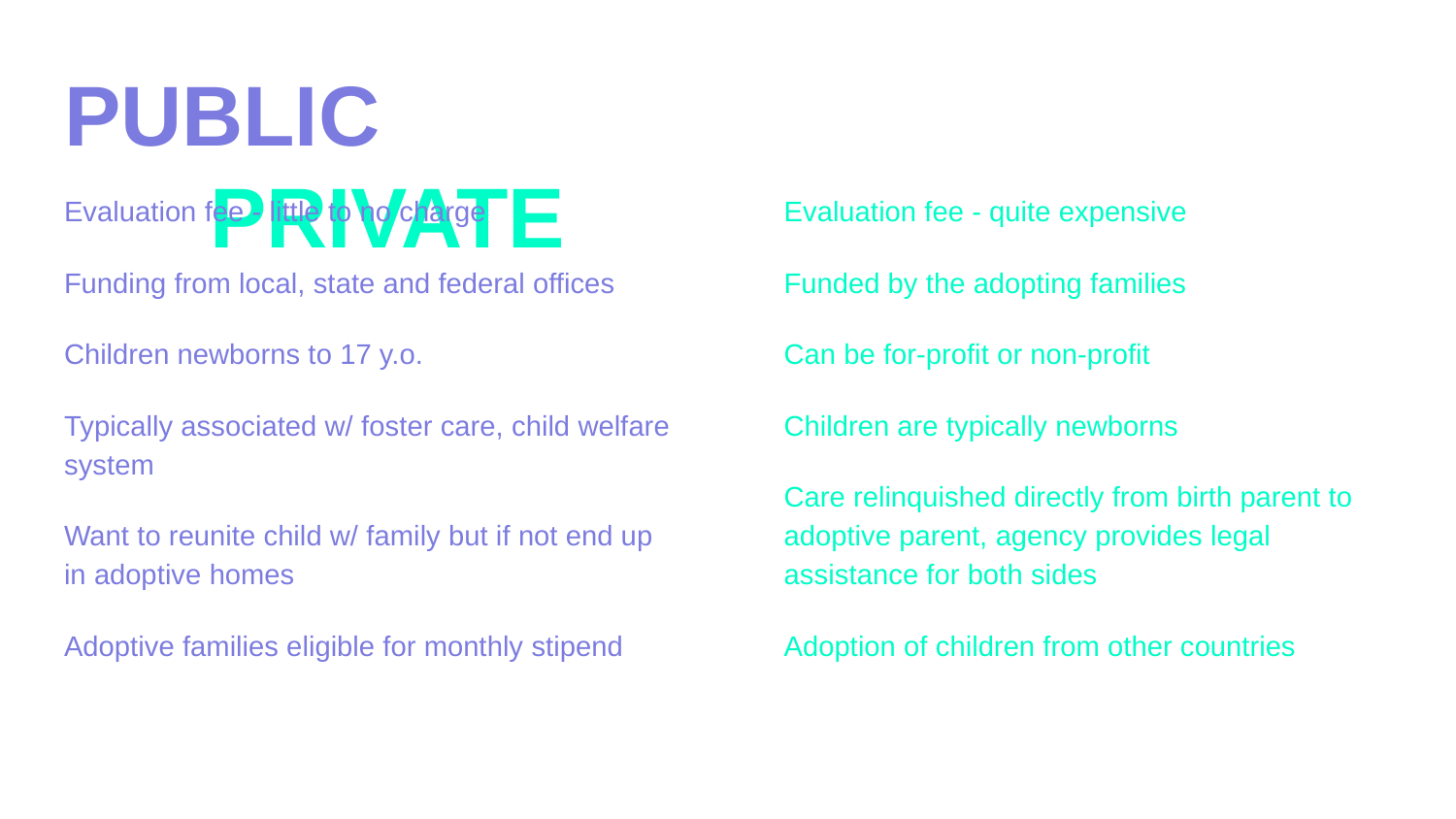

# PUBLIC								PRIVATE
Evaluation fee - little to no charge
Funding from local, state and federal offices
Children newborns to 17 y.o.
Typically associated w/ foster care, child welfare system
Want to reunite child w/ family but if not end up in adoptive homes
Adoptive families eligible for monthly stipend
Evaluation fee - quite expensive
Funded by the adopting families
Can be for-profit or non-profit
Children are typically newborns
Care relinquished directly from birth parent to adoptive parent, agency provides legal assistance for both sides
Adoption of children from other countries